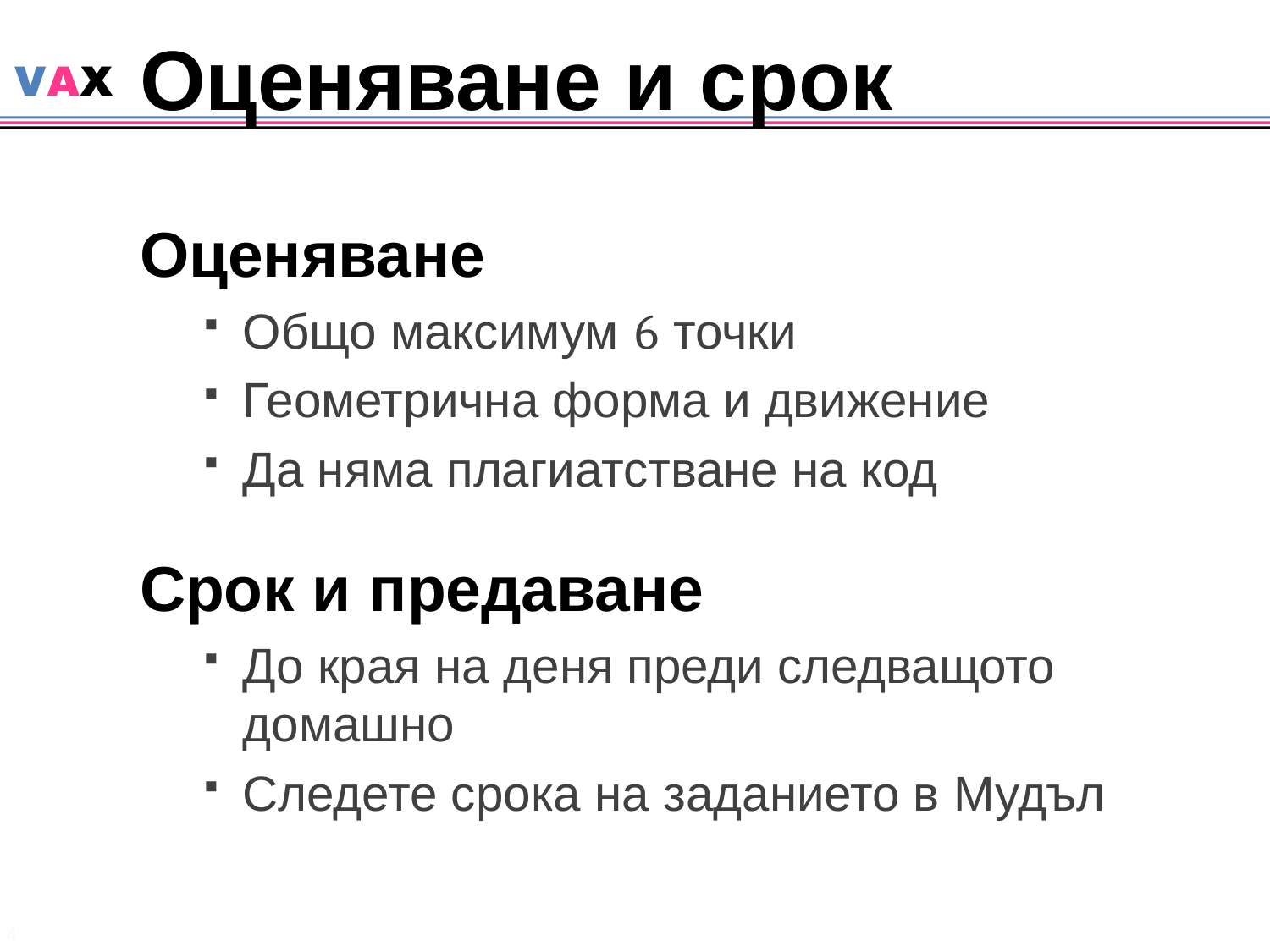

# Оценяване и срок
Оценяване
Общо максимум 6 точки
Геометрична форма и движение
Да няма плагиатстване на код
Срок и предаване
До края на деня преди следващото домашно
Следете срока на заданието в Мудъл